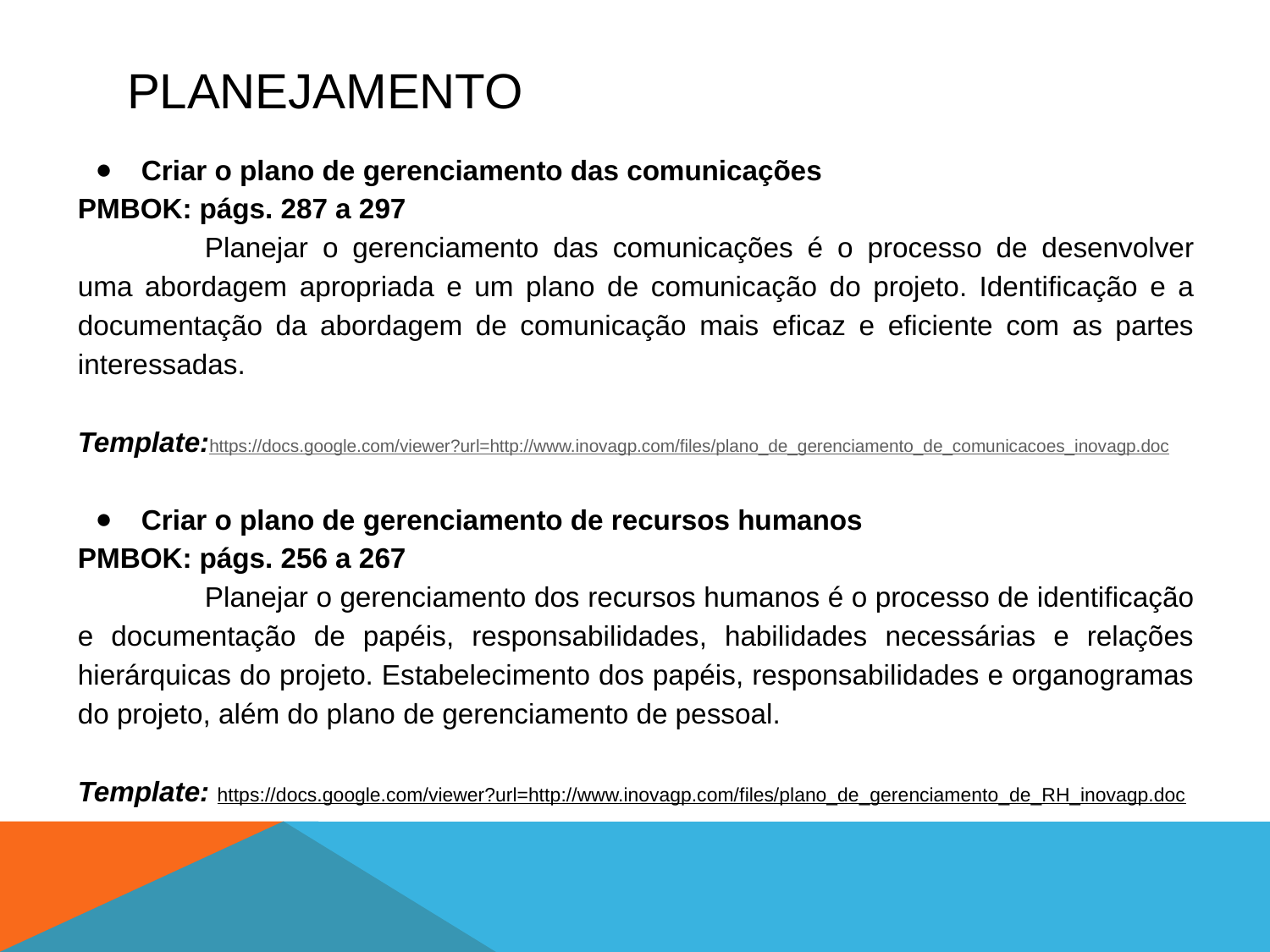

# PLANEJAMENTO
Criar o plano de gerenciamento das comunicações
PMBOK: págs. 287 a 297
	Planejar o gerenciamento das comunicações é o processo de desenvolver uma abordagem apropriada e um plano de comunicação do projeto. Identificação e a documentação da abordagem de comunicação mais eficaz e eficiente com as partes interessadas.

Template:https://docs.google.com/viewer?url=http://www.inovagp.com/files/plano_de_gerenciamento_de_comunicacoes_inovagp.doc

Criar o plano de gerenciamento de recursos humanos
PMBOK: págs. 256 a 267
	Planejar o gerenciamento dos recursos humanos é o processo de identificação e documentação de papéis, responsabilidades, habilidades necessárias e relações hierárquicas do projeto. Estabelecimento dos papéis, responsabilidades e organogramas do projeto, além do plano de gerenciamento de pessoal.

Template: https://docs.google.com/viewer?url=http://www.inovagp.com/files/plano_de_gerenciamento_de_RH_inovagp.doc